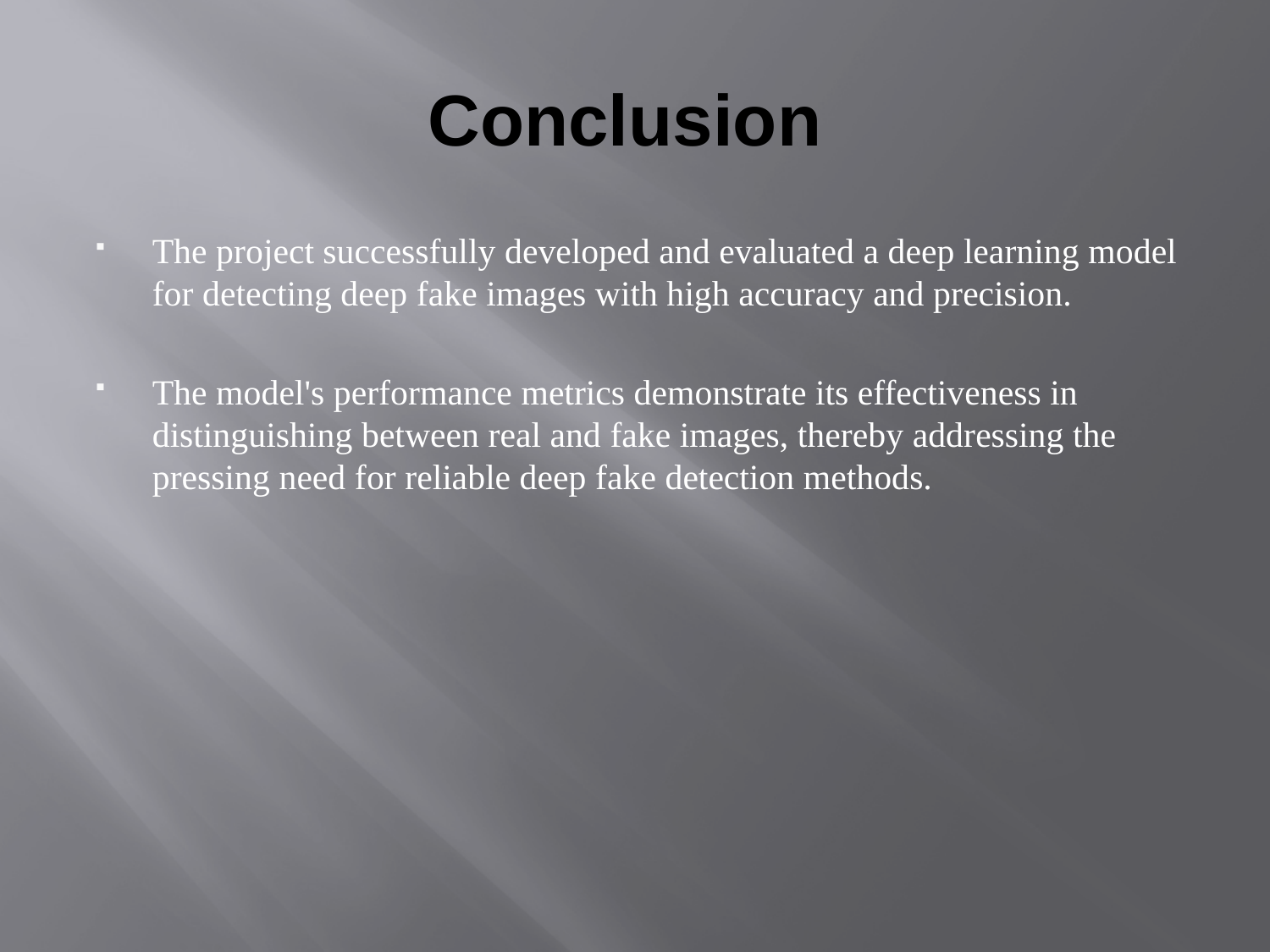

# Conclusion
The project successfully developed and evaluated a deep learning model for detecting deep fake images with high accuracy and precision.

The model's performance metrics demonstrate its effectiveness in distinguishing between real and fake images, thereby addressing the pressing need for reliable deep fake detection methods.